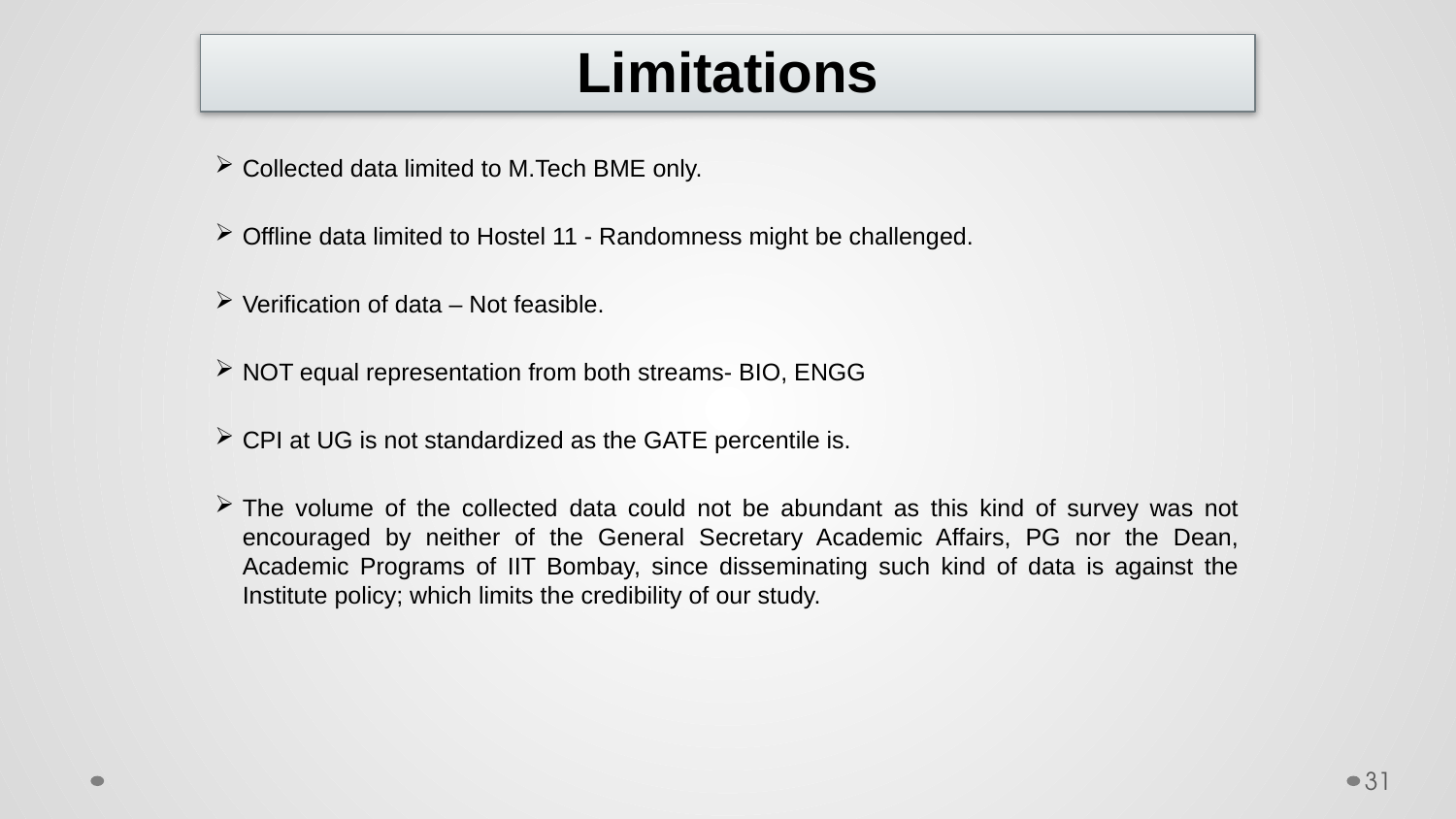

# Limitations
Collected data limited to M.Tech BME only.

Offline data limited to Hostel 11 - Randomness might be challenged.

Verification of data – Not feasible.

NOT equal representation from both streams- BIO, ENGG

CPI at UG is not standardized as the GATE percentile is.

The volume of the collected data could not be abundant as this kind of survey was not encouraged by neither of the General Secretary Academic Affairs, PG nor the Dean, Academic Programs of IIT Bombay, since disseminating such kind of data is against the Institute policy; which limits the credibility of our study.
31